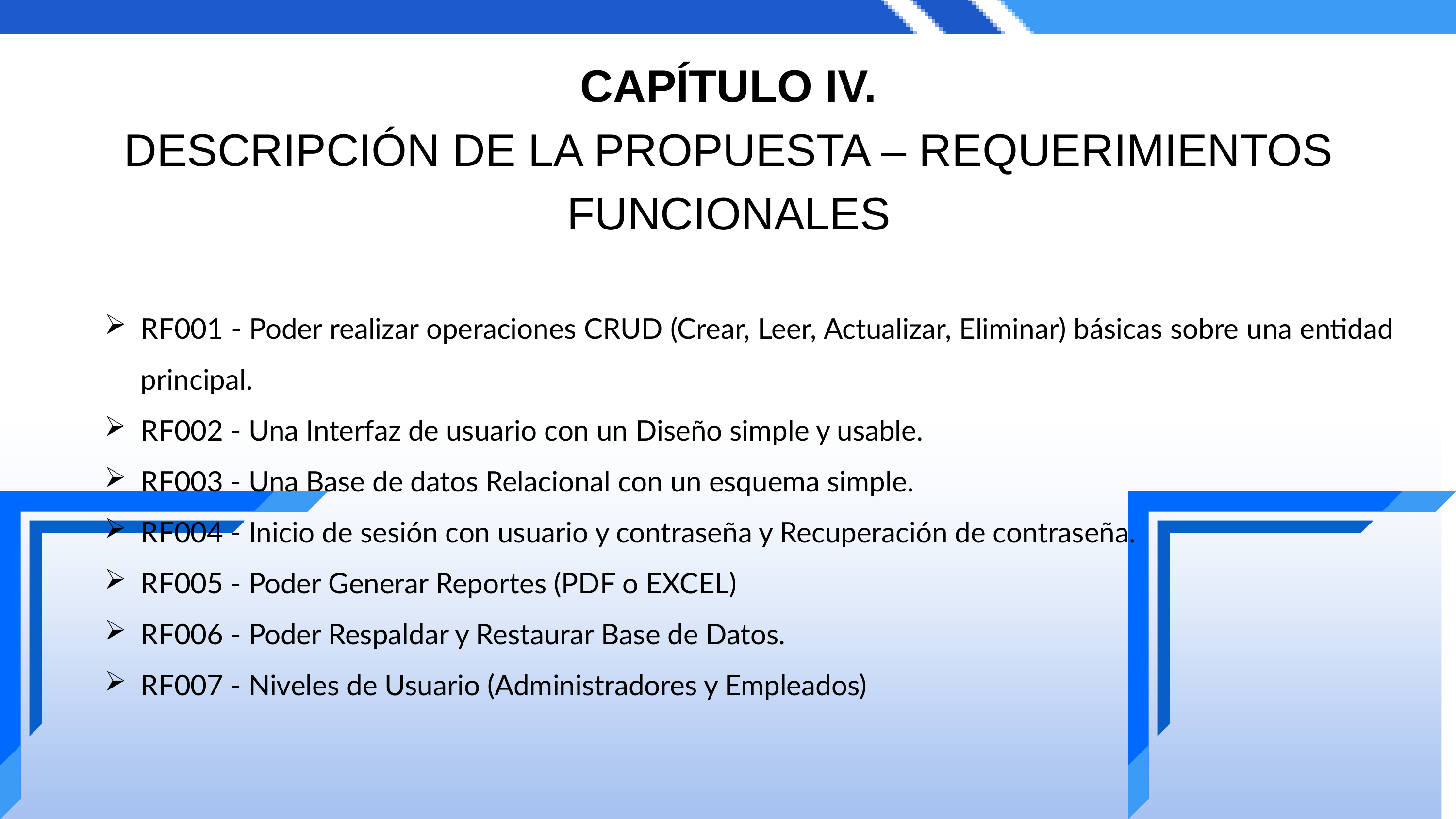

CAPÍTULO IV.
DESCRIPCIÓN DE LA PROPUESTA – REQUERIMIENTOS FUNCIONALES
RF001 - Poder realizar operaciones CRUD (Crear, Leer, Actualizar, Eliminar) básicas sobre una entidad principal.
RF002 - Una Interfaz de usuario con un Diseño simple y usable.
RF003 - Una Base de datos Relacional con un esquema simple.
RF004 - Inicio de sesión con usuario y contraseña y Recuperación de contraseña.
RF005 - Poder Generar Reportes (PDF o EXCEL)
RF006 - Poder Respaldar y Restaurar Base de Datos.
RF007 - Niveles de Usuario (Administradores y Empleados)